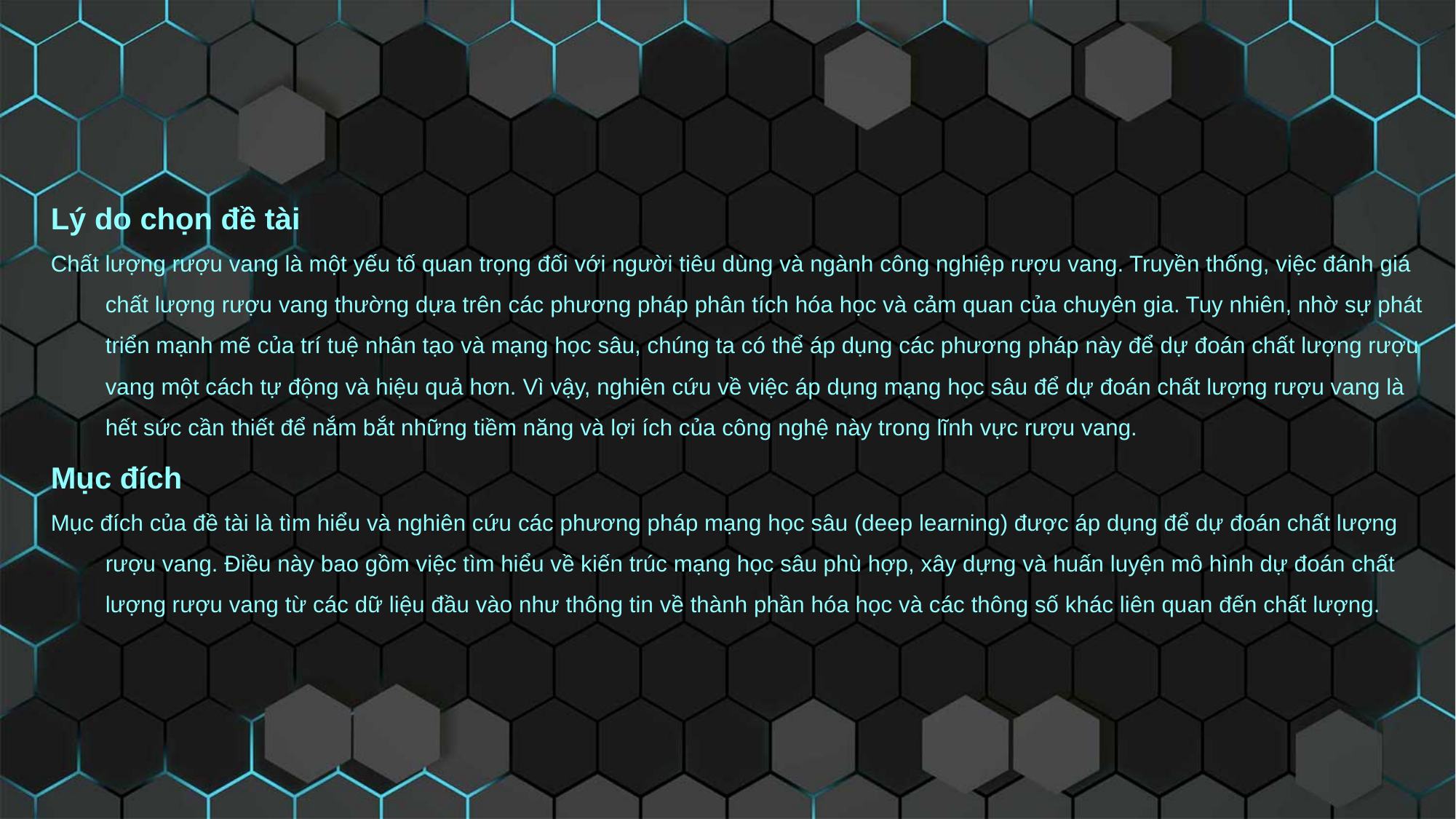

Lý do chọn đề tài
Chất lượng rượu vang là một yếu tố quan trọng đối với người tiêu dùng và ngành công nghiệp rượu vang. Truyền thống, việc đánh giá chất lượng rượu vang thường dựa trên các phương pháp phân tích hóa học và cảm quan của chuyên gia. Tuy nhiên, nhờ sự phát triển mạnh mẽ của trí tuệ nhân tạo và mạng học sâu, chúng ta có thể áp dụng các phương pháp này để dự đoán chất lượng rượu vang một cách tự động và hiệu quả hơn. Vì vậy, nghiên cứu về việc áp dụng mạng học sâu để dự đoán chất lượng rượu vang là hết sức cần thiết để nắm bắt những tiềm năng và lợi ích của công nghệ này trong lĩnh vực rượu vang.
Mục đích
Mục đích của đề tài là tìm hiểu và nghiên cứu các phương pháp mạng học sâu (deep learning) được áp dụng để dự đoán chất lượng rượu vang. Điều này bao gồm việc tìm hiểu về kiến trúc mạng học sâu phù hợp, xây dựng và huấn luyện mô hình dự đoán chất lượng rượu vang từ các dữ liệu đầu vào như thông tin về thành phần hóa học và các thông số khác liên quan đến chất lượng.